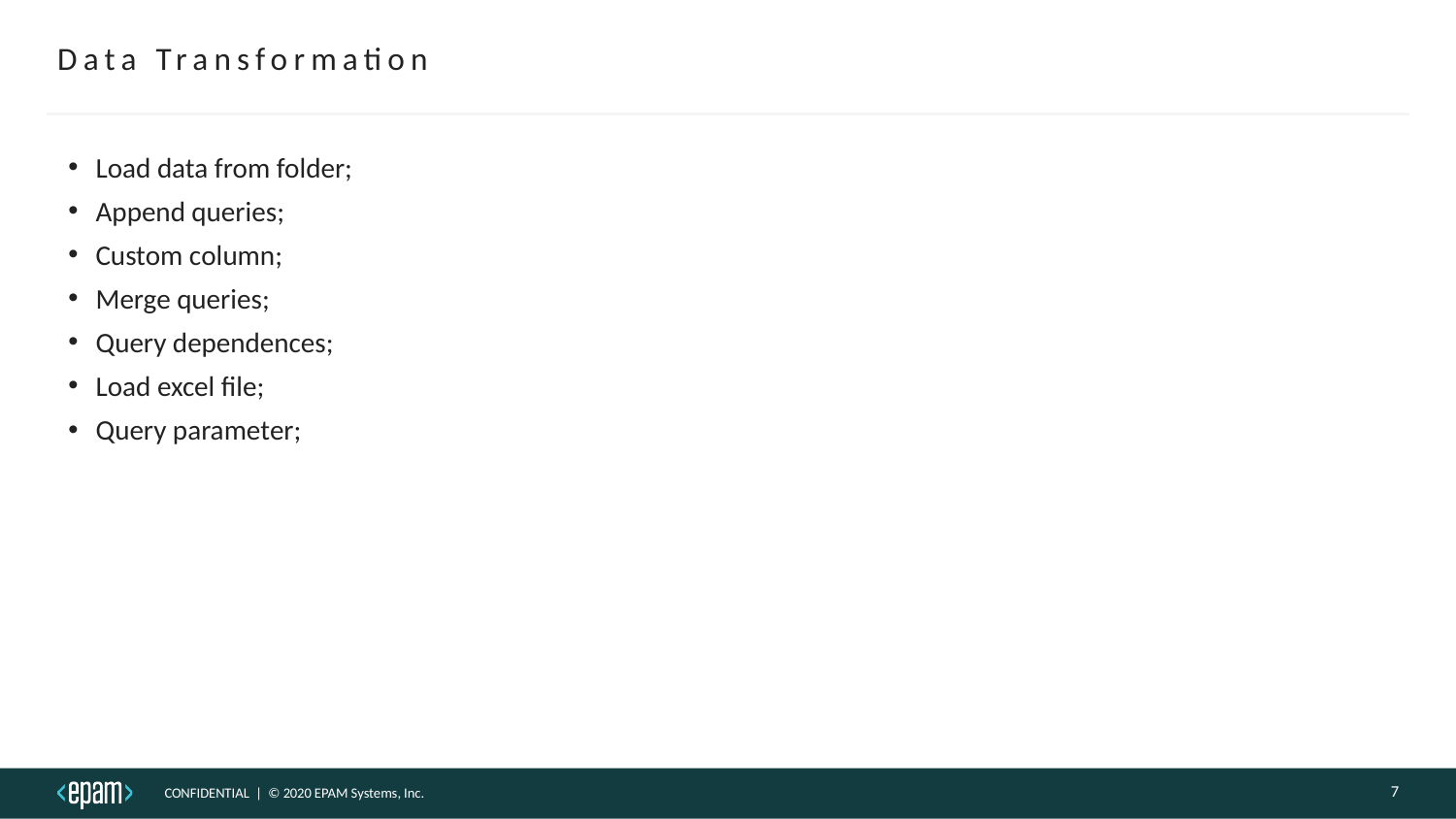

# Data Transformation
Load data from folder;
Append queries;
Custom column;
Merge queries;
Query dependences;
Load excel file;
Query parameter;

7